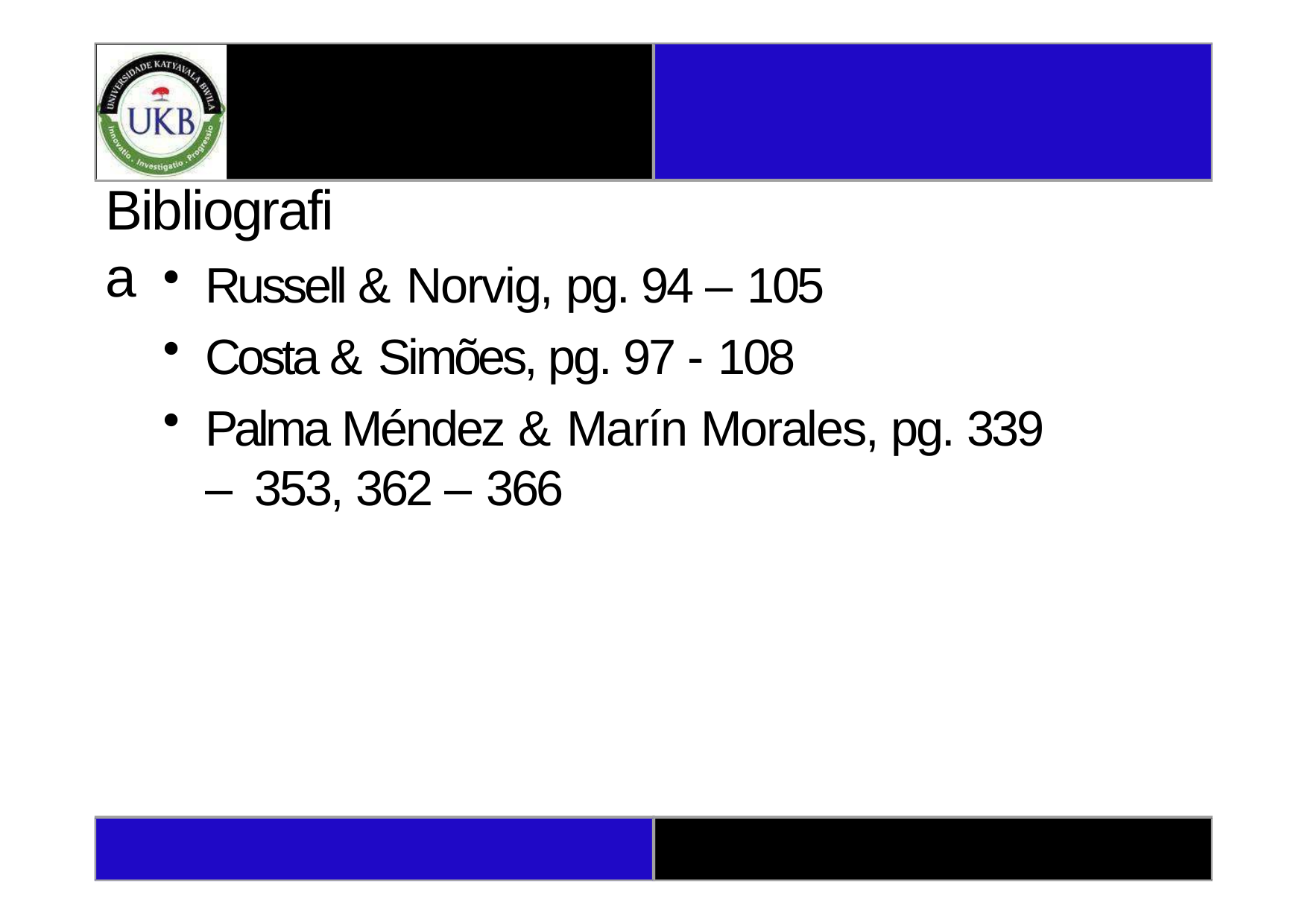

# Bibliografia
Russell & Norvig, pg. 94 – 105
Costa & Simões, pg. 97 - 108
Palma Méndez & Marín Morales, pg. 339 –  353, 362 – 366